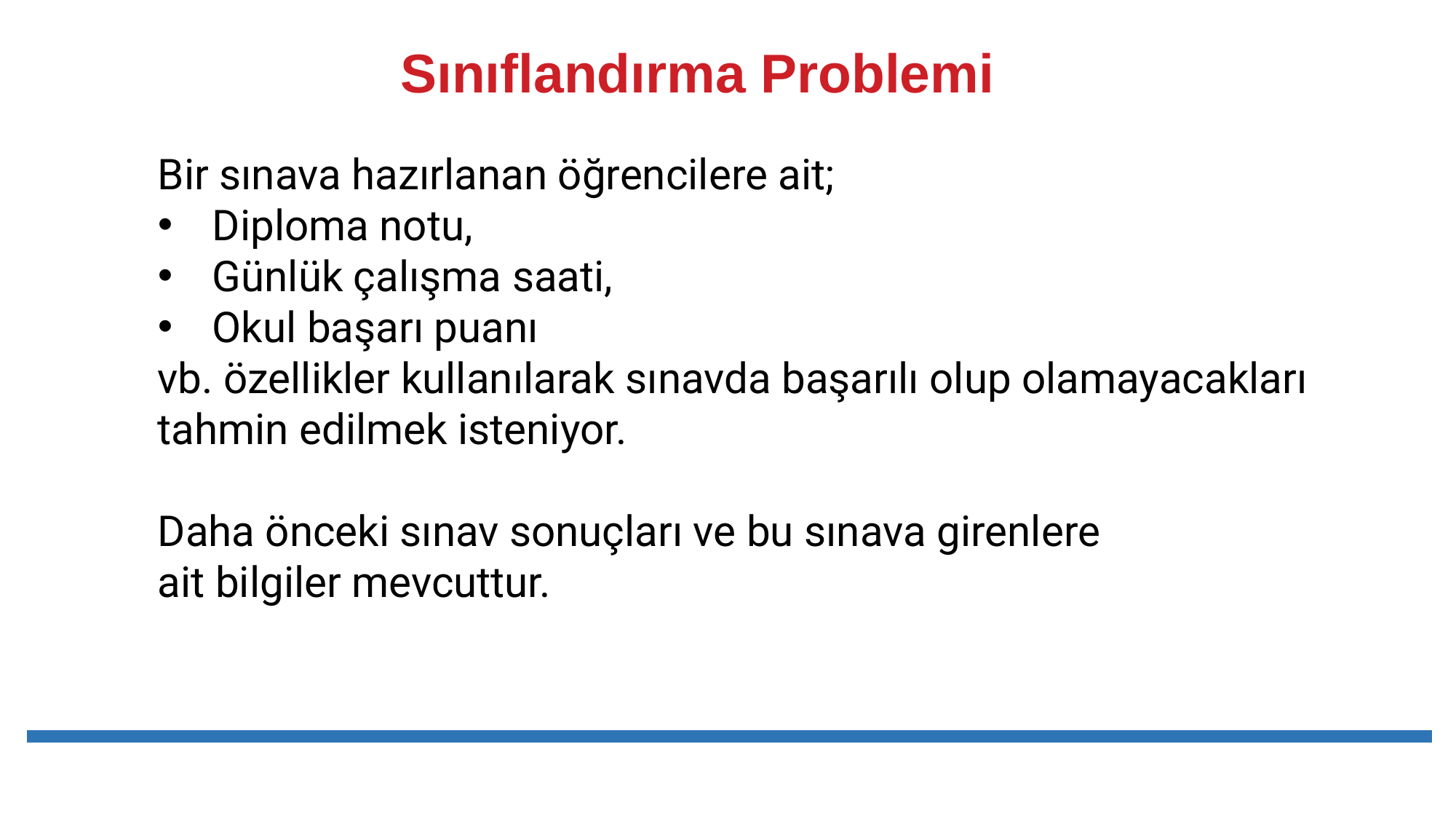

Sınıflandırma Problemi
Bir sınava hazırlanan öğrencilere ait;
Diploma notu,
Günlük çalışma saati,
Okul başarı puanı
vb. özellikler kullanılarak sınavda başarılı olup olamayacakları
tahmin edilmek isteniyor.

Daha önceki sınav sonuçları ve bu sınava girenlere
ait bilgiler mevcuttur.